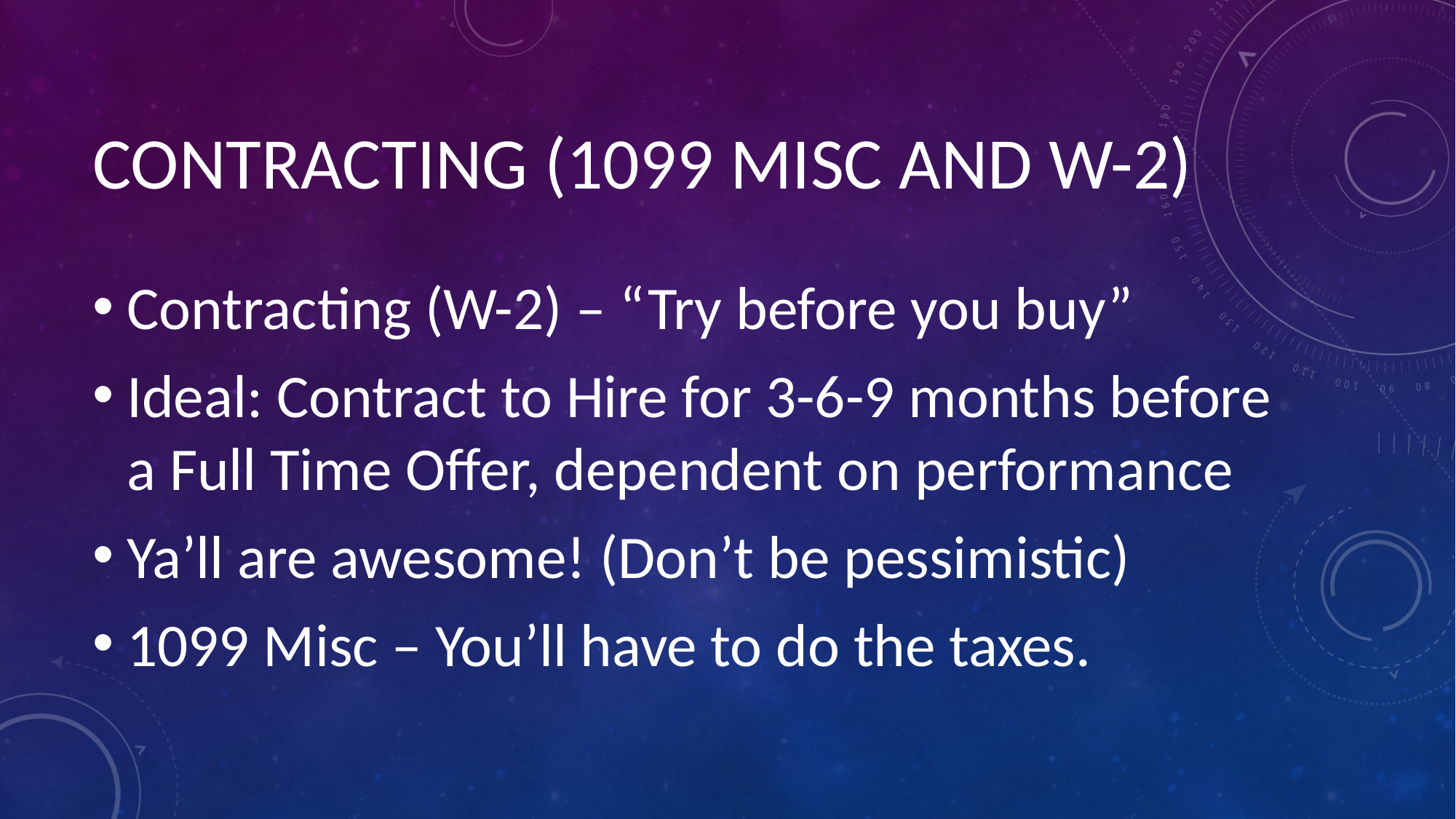

# Contracting (1099 Misc and W-2)
Contracting (W-2) – “Try before you buy”
Ideal: Contract to Hire for 3-6-9 months before a Full Time Offer, dependent on performance
Ya’ll are awesome! (Don’t be pessimistic)
1099 Misc – You’ll have to do the taxes.